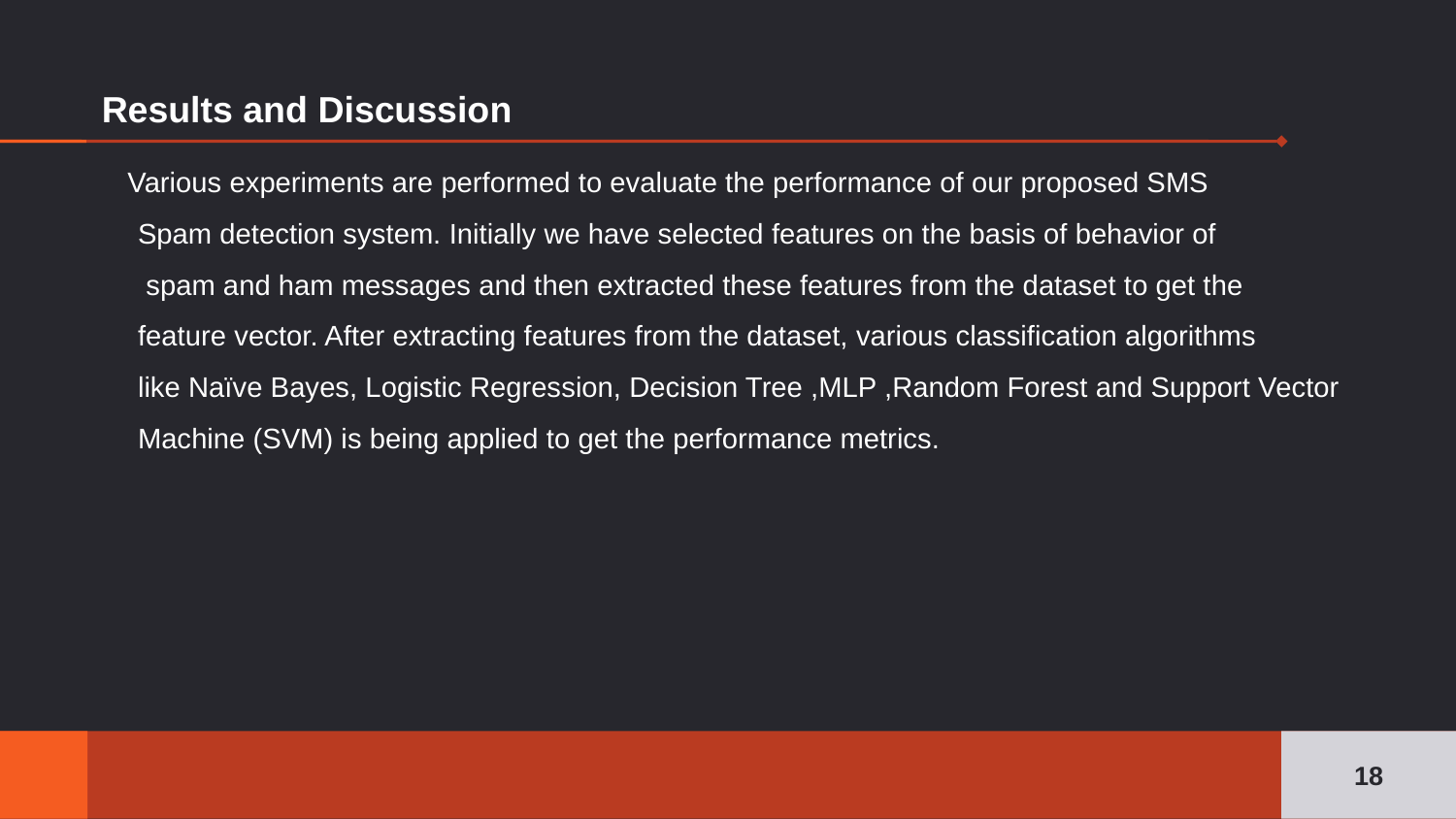

Results and Discussion
  Various experiments are performed to evaluate the performance of our proposed SMS
   Spam detection system. Initially we have selected features on the basis of behavior of
    spam and ham messages and then extracted these features from the dataset to get the
   feature vector. After extracting features from the dataset, various classification algorithms
   like Naïve Bayes, Logistic Regression, Decision Tree ,MLP ,Random Forest and Support Vector
   Machine (SVM) is being applied to get the performance metrics.
18